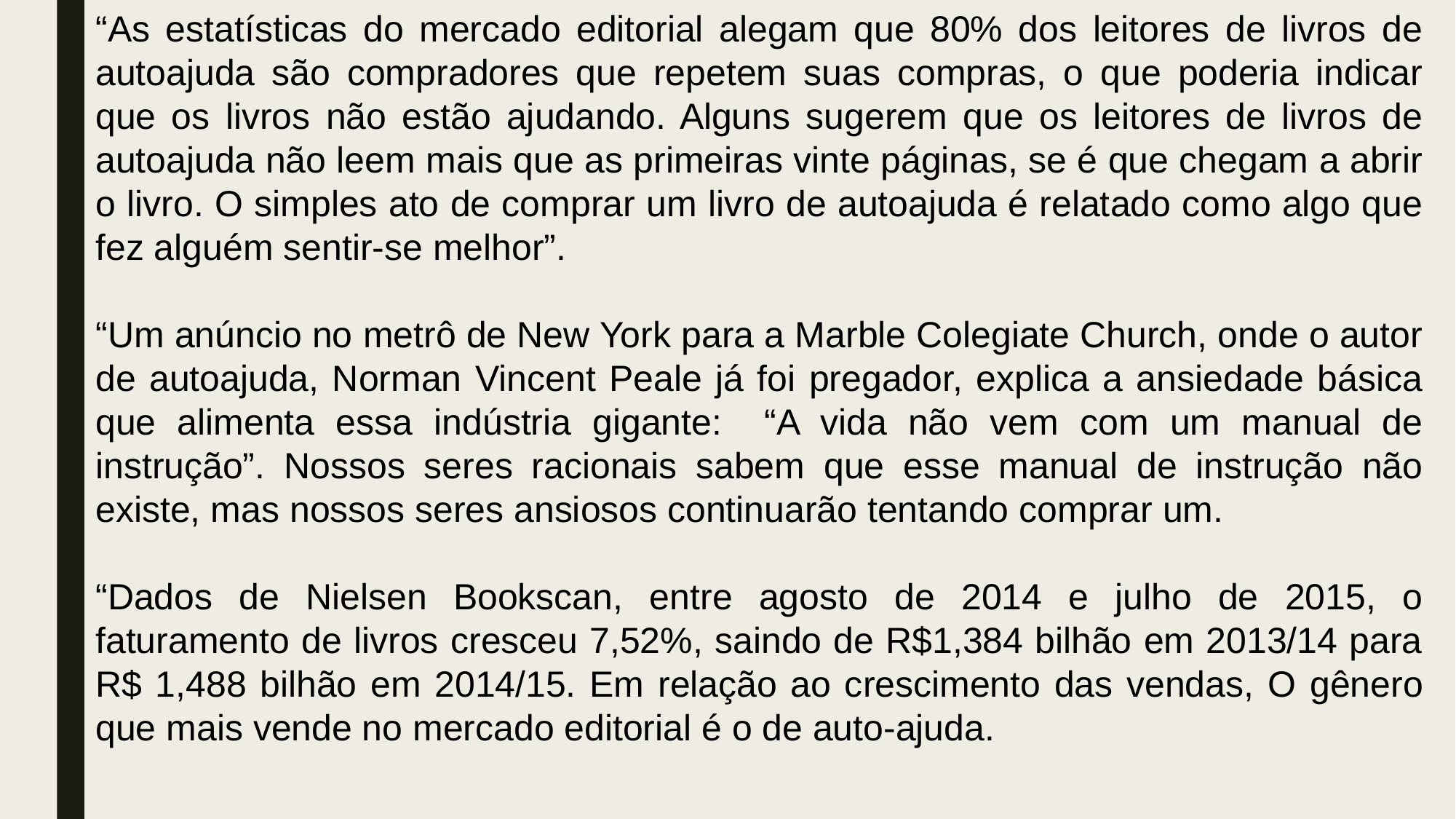

“As estatísticas do mercado editorial alegam que 80% dos leitores de livros de autoajuda são compradores que repetem suas compras, o que poderia indicar que os livros não estão ajudando. Alguns sugerem que os leitores de livros de autoajuda não leem mais que as primeiras vinte páginas, se é que chegam a abrir o livro. O simples ato de comprar um livro de autoajuda é relatado como algo que fez alguém sentir-se melhor”.

“Um anúncio no metrô de New York para a Marble Colegiate Church, onde o autor de autoajuda, Norman Vincent Peale já foi pregador, explica a ansiedade básica que alimenta essa indústria gigante:  “A vida não vem com um manual de instrução”. Nossos seres racionais sabem que esse manual de instrução não existe, mas nossos seres ansiosos continuarão tentando comprar um.

“Dados de Nielsen Bookscan, entre agosto de 2014 e julho de 2015, o faturamento de livros cresceu 7,52%, saindo de R$1,384 bilhão em 2013/14 para R$ 1,488 bilhão em 2014/15. Em relação ao crescimento das vendas, O gênero que mais vende no mercado editorial é o de auto-ajuda.